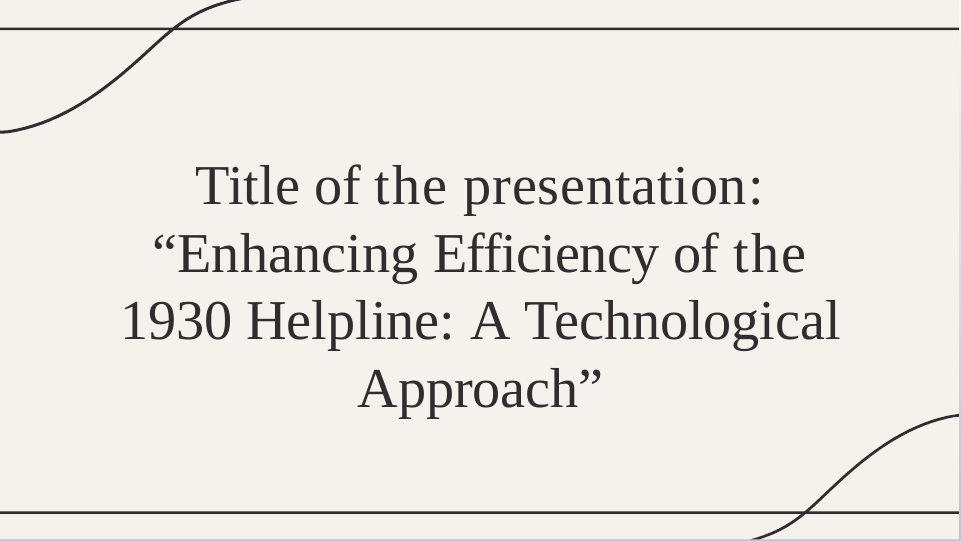

# Title of the presentation: “Enhancing Efficiency of the 1930 Helpline: A Technological Approach”